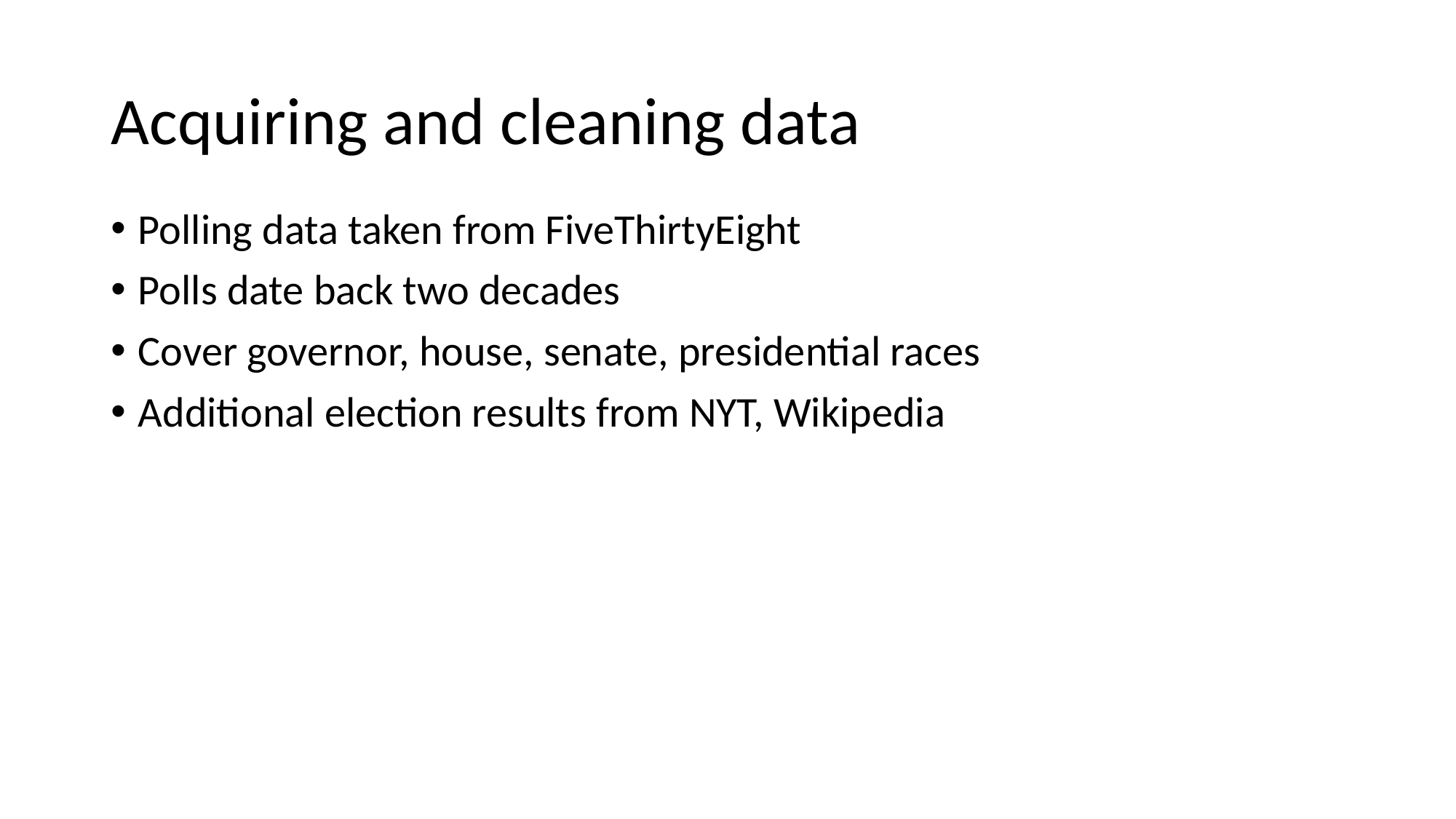

# Acquiring and cleaning data
Polling data taken from FiveThirtyEight
Polls date back two decades
Cover governor, house, senate, presidential races
Additional election results from NYT, Wikipedia